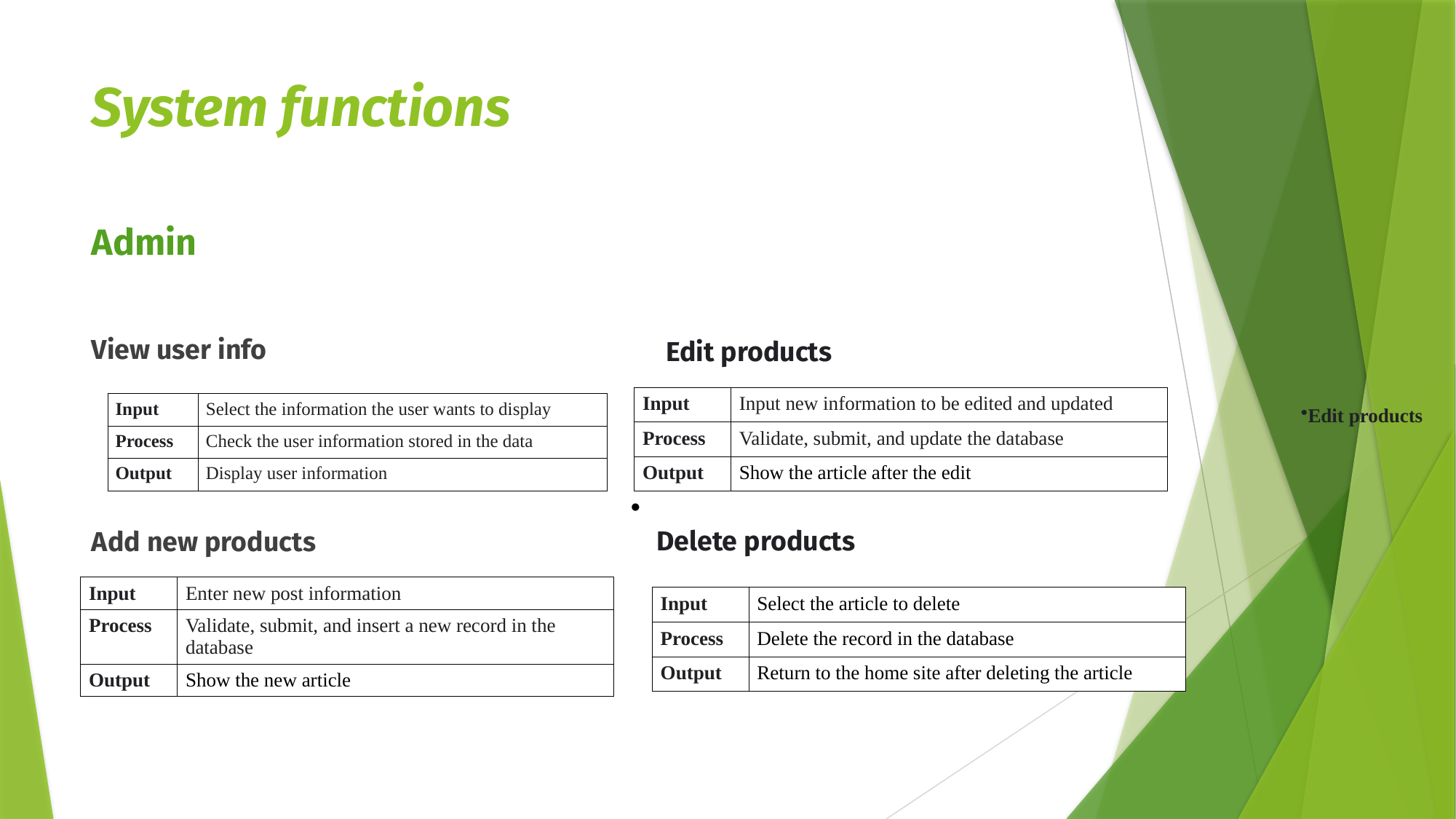

# System functions
Admin

View user info

Add new products

Edit products
| Input | Input new information to be edited and updated |
| --- | --- |
| Process | Validate, submit, and update the database |
| Output | Show the article after the edit |

Edit products

| Input | Select the information the user wants to display |
| --- | --- |
| Process | Check the user information stored in the data |
| Output | Display user information |

Delete products

| Input | Enter new post information |
| --- | --- |
| Process | Validate, submit, and insert a new record in the database |
| Output | Show the new article |
| Input | Select the article to delete |
| --- | --- |
| Process | Delete the record in the database |
| Output | Return to the home site after deleting the article |